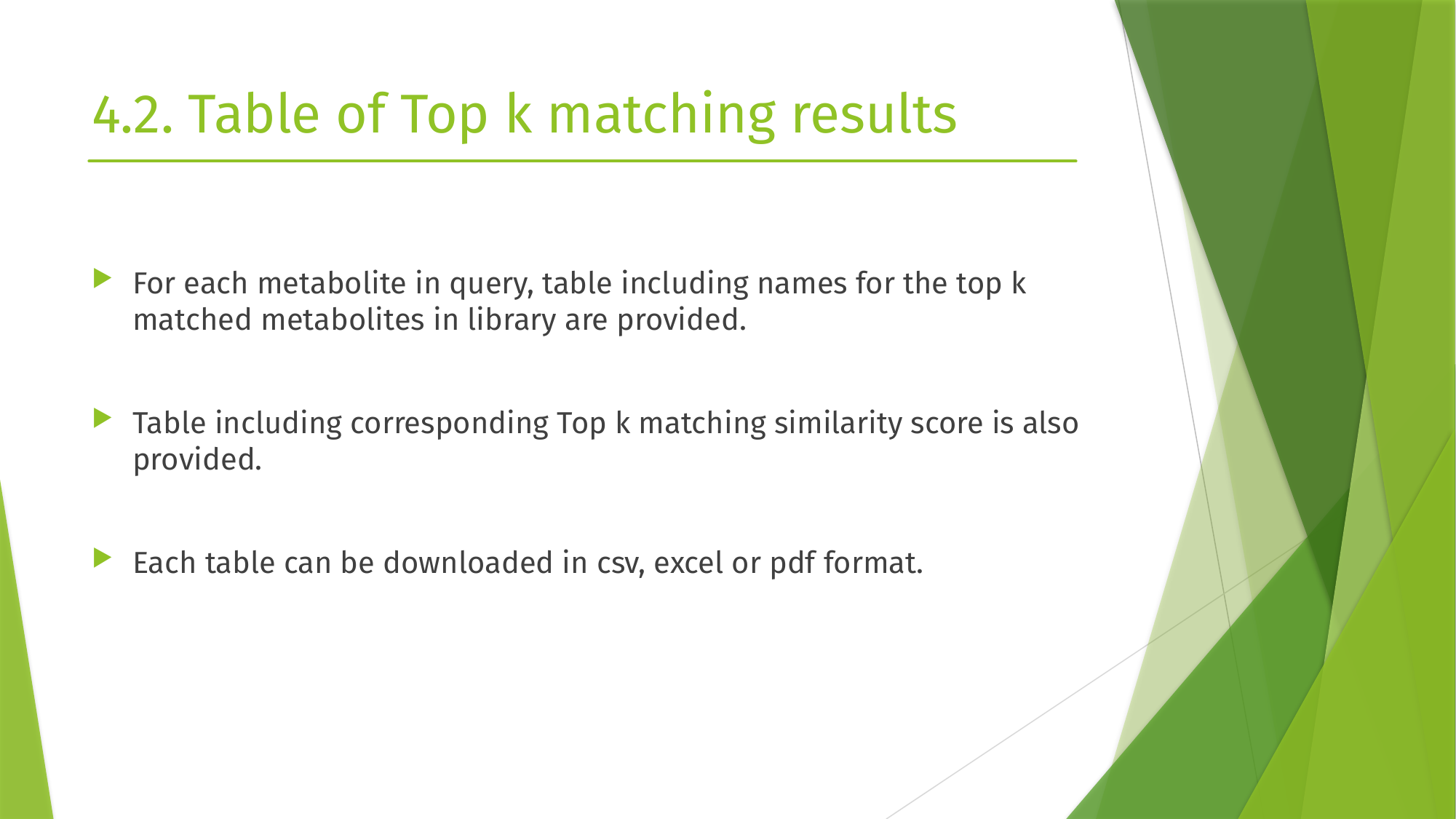

# 4.2. Table of Top k matching results
For each metabolite in query, table including names for the top k matched metabolites in library are provided.

Table including corresponding Top k matching similarity score is also provided.

Each table can be downloaded in csv, excel or pdf format.